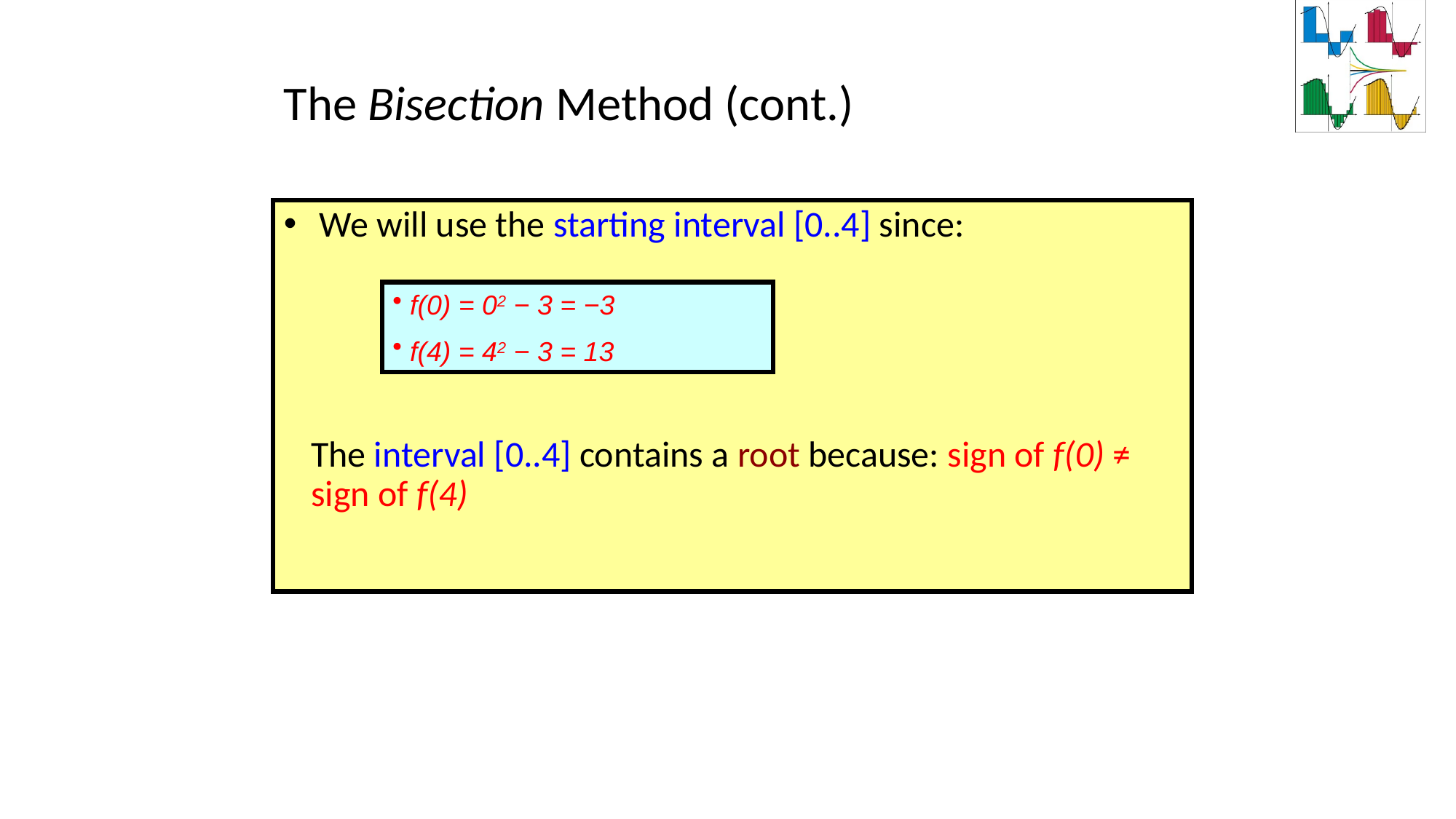

# The Bisection Method (cont.)
 We will use the starting interval [0..4] since:

	The interval [0..4] contains a root because: sign of f(0) ≠ sign of f(4)
 f(0) = 02 − 3 = −3
 f(4) = 42 − 3 = 13